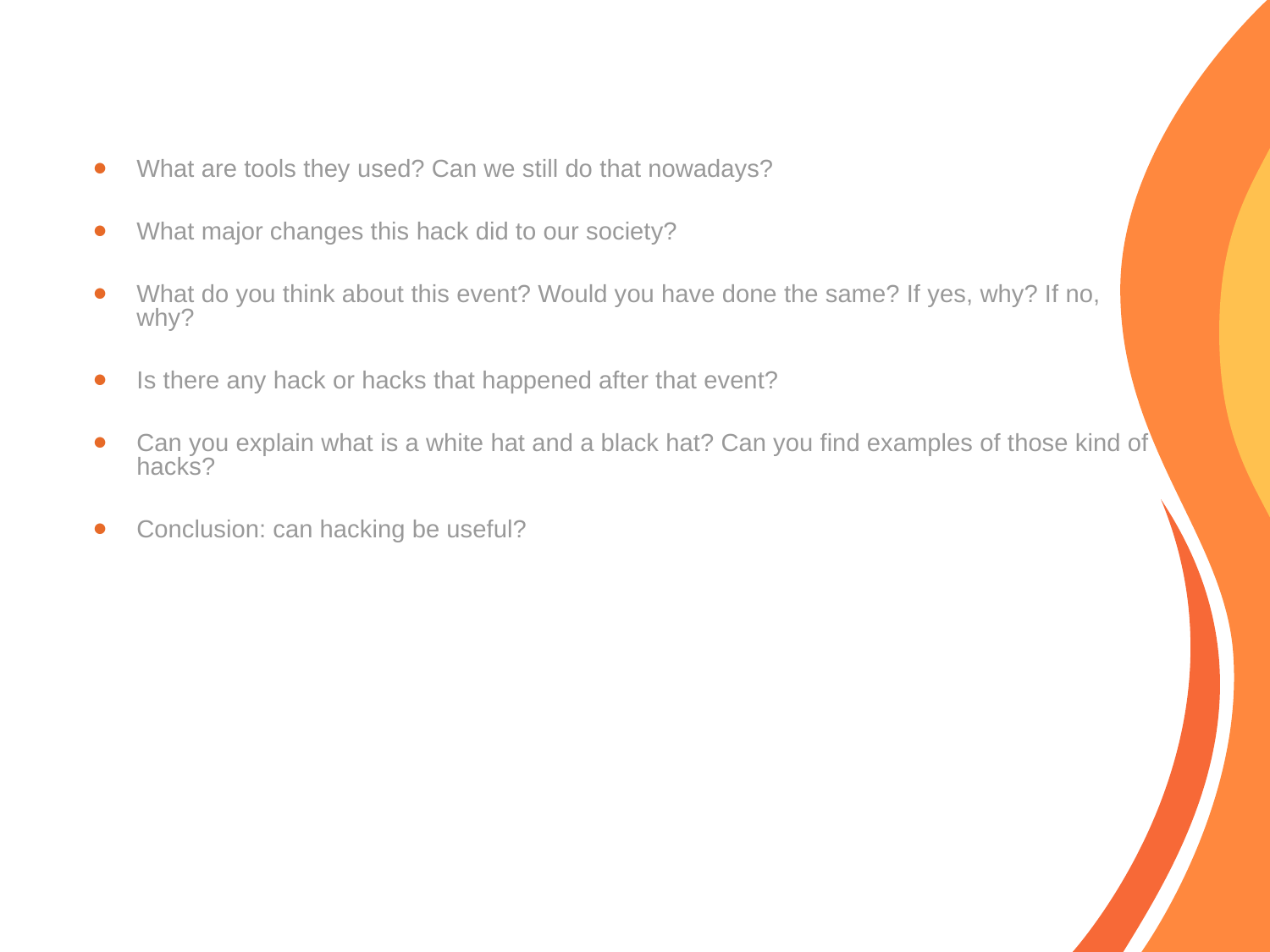

What are tools they used? Can we still do that nowadays?

What major changes this hack did to our society?

What do you think about this event? Would you have done the same? If yes, why? If no, why?

Is there any hack or hacks that happened after that event?

Can you explain what is a white hat and a black hat? Can you find examples of those kind of hacks?

Conclusion: can hacking be useful?